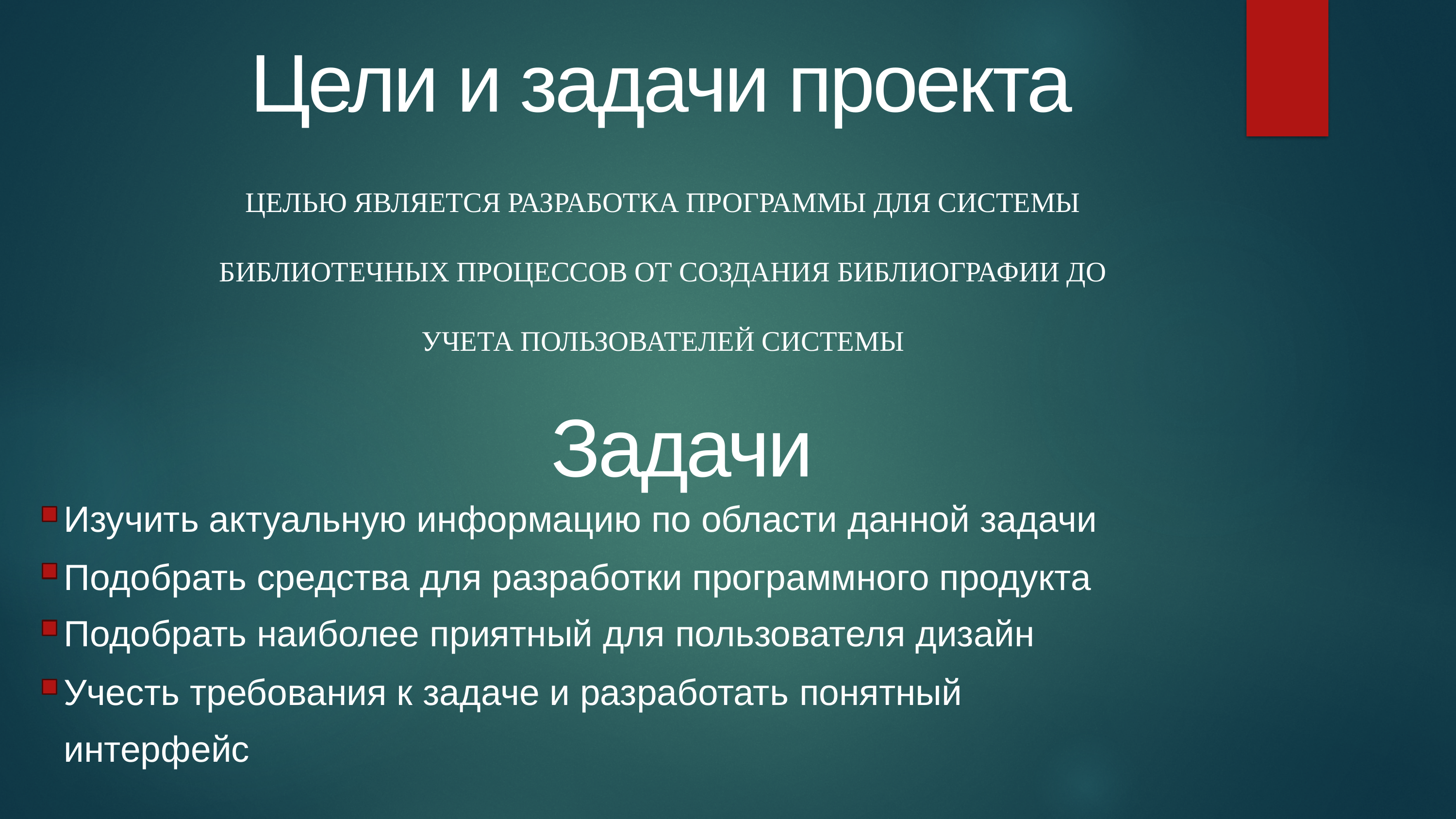

Цели и задачи проекта
Целью является разработка программы для системы библиотечных процессов от создания библиографии до учета пользователей системы
# Задачи
Изучить актуальную информацию по области данной задачи

Подобрать средства для разработки программного продукта

Подобрать наиболее приятный для пользователя дизайн

Учесть требования к задаче и разработать понятный
интерфейс